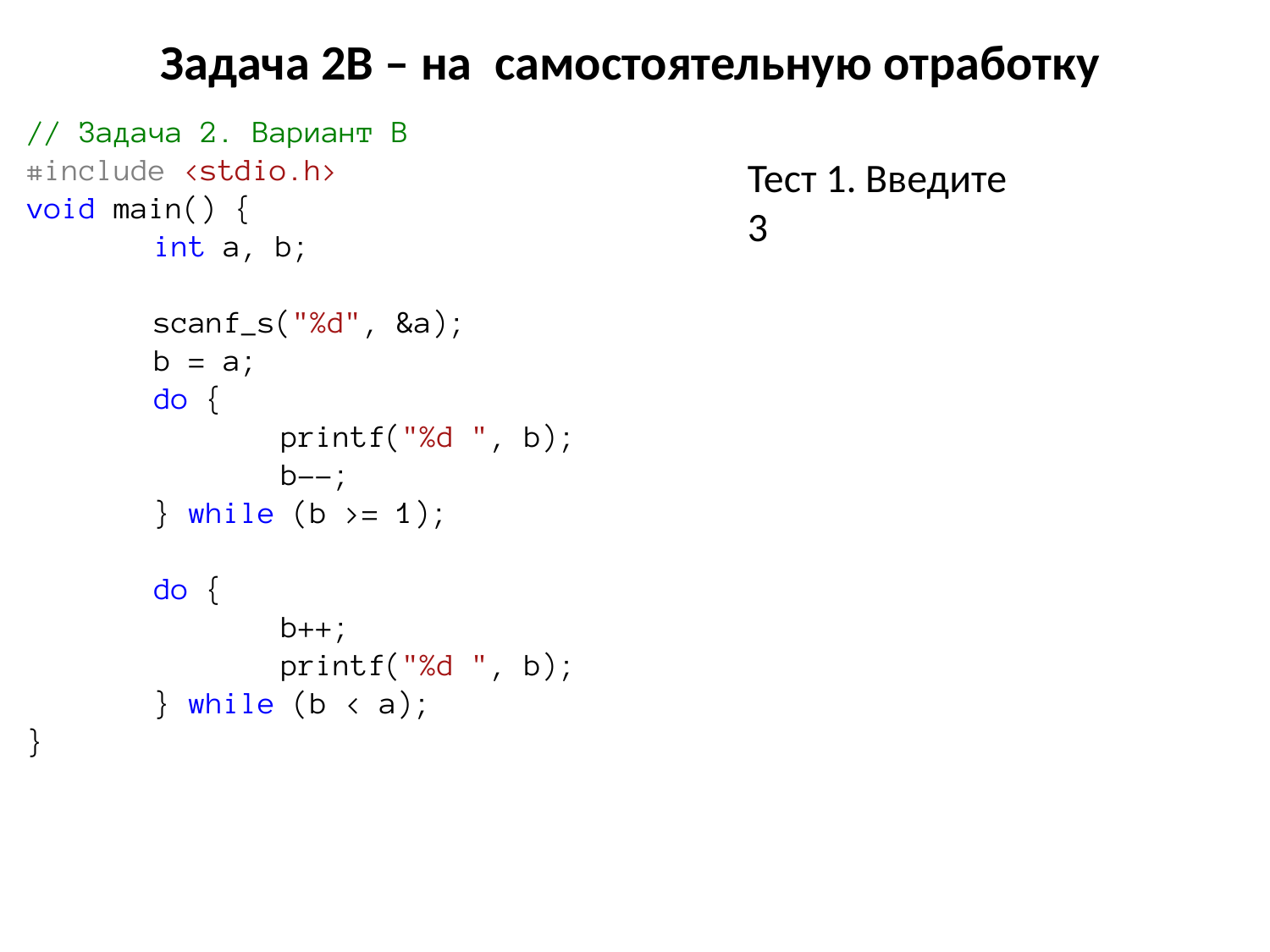

# Задача 2B – на  самостоятельную отработку
// Задача 2. Вариант B
#include <stdio.h>
void main() {
	int a, b;

	scanf_s("%d", &a);
	b = a;
	do {
		printf("%d ", b);
		b--;
	} while (b >= 1);

	do {
		b++;
		printf("%d ", b);
	} while (b < a);
}
Тест 1. Введите
3